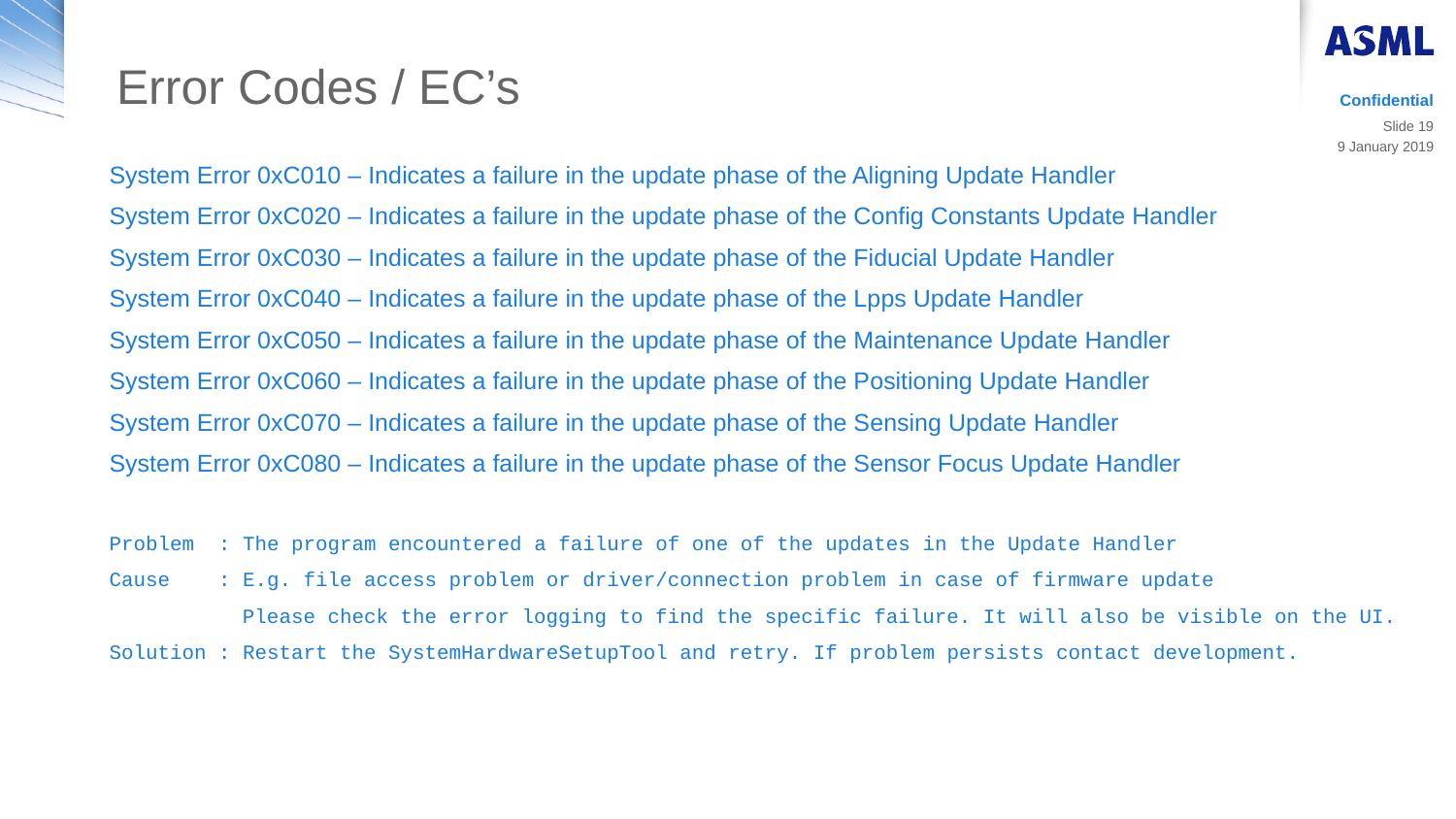

# Error Codes / EC’s
Confidential
Slide 19

System Error 0xC010 – Indicates a failure in the update phase of the Aligning Update Handler
System Error 0xC020 – Indicates a failure in the update phase of the Config Constants Update Handler
System Error 0xC030 – Indicates a failure in the update phase of the Fiducial Update Handler
System Error 0xC040 – Indicates a failure in the update phase of the Lpps Update Handler
System Error 0xC050 – Indicates a failure in the update phase of the Maintenance Update Handler
System Error 0xC060 – Indicates a failure in the update phase of the Positioning Update Handler
System Error 0xC070 – Indicates a failure in the update phase of the Sensing Update Handler
System Error 0xC080 – Indicates a failure in the update phase of the Sensor Focus Update Handler

Problem  : The program encountered a failure of one of the updates in the Update Handler
Cause    : E.g. file access problem or driver/connection problem in case of firmware update
           Please check the error logging to find the specific failure. It will also be visible on the UI.
Solution : Restart the SystemHardwareSetupTool and retry. If problem persists contact development.

9 January 2019